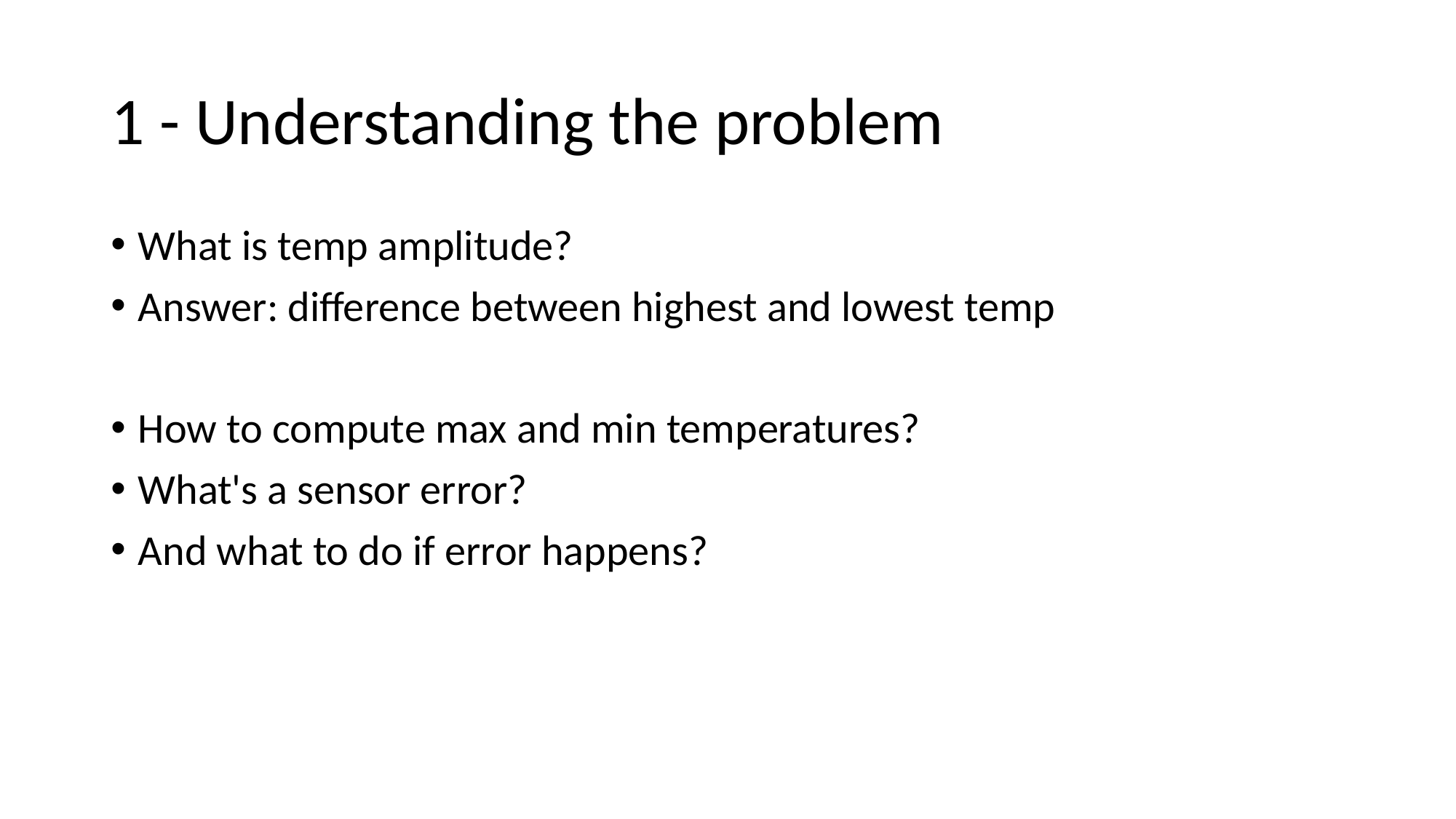

# 1 - Understanding the problem
What is temp amplitude?
Answer: difference between highest and lowest temp

How to compute max and min temperatures?
What's a sensor error?
And what to do if error happens?